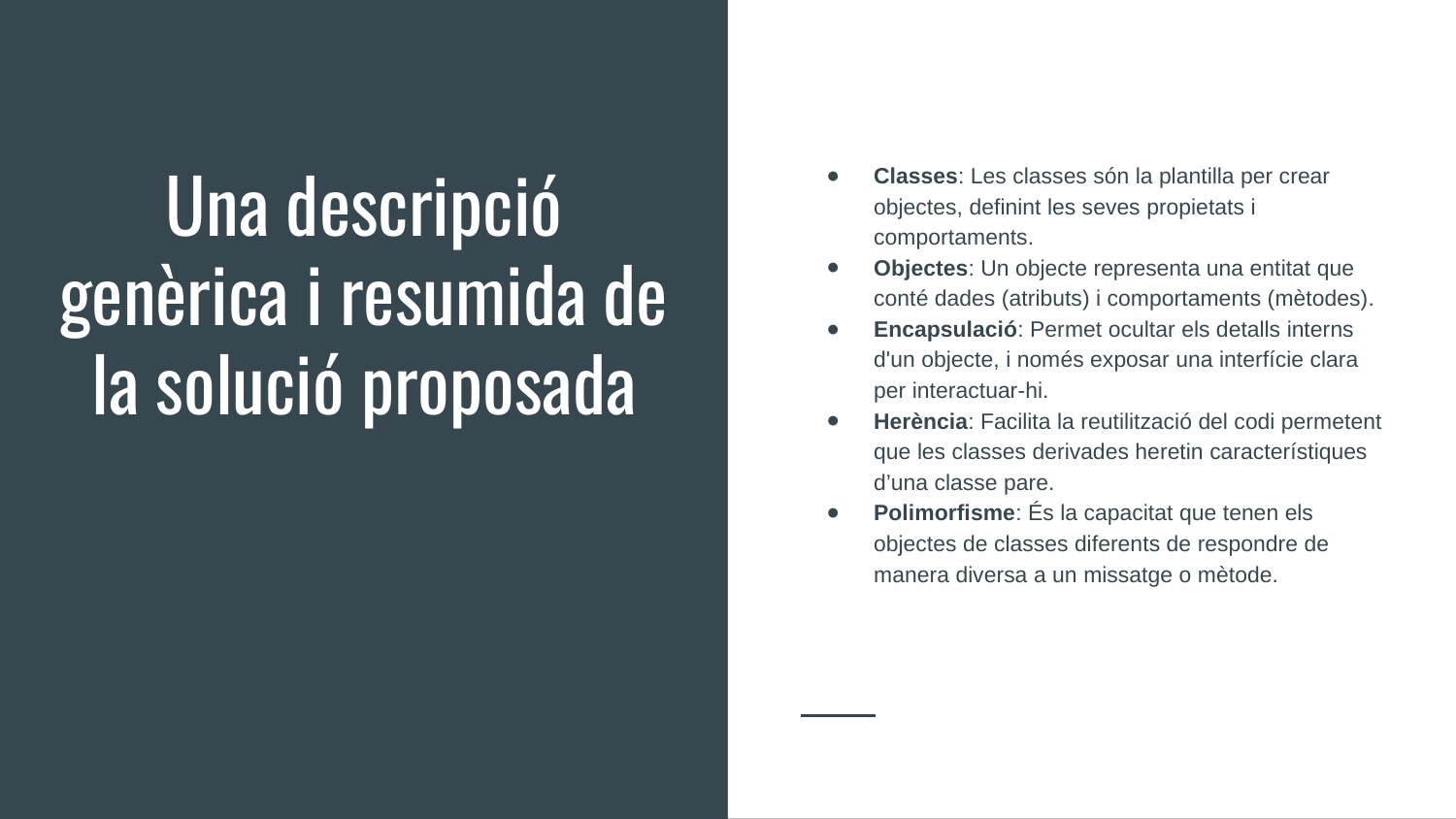

Classes: Les classes són la plantilla per crear objectes, definint les seves propietats i comportaments.
Objectes: Un objecte representa una entitat que conté dades (atributs) i comportaments (mètodes).
Encapsulació: Permet ocultar els detalls interns d'un objecte, i només exposar una interfície clara per interactuar-hi.
Herència: Facilita la reutilització del codi permetent que les classes derivades heretin característiques d’una classe pare.
Polimorfisme: És la capacitat que tenen els objectes de classes diferents de respondre de manera diversa a un missatge o mètode.

# Una descripció genèrica i resumida de la solució proposada